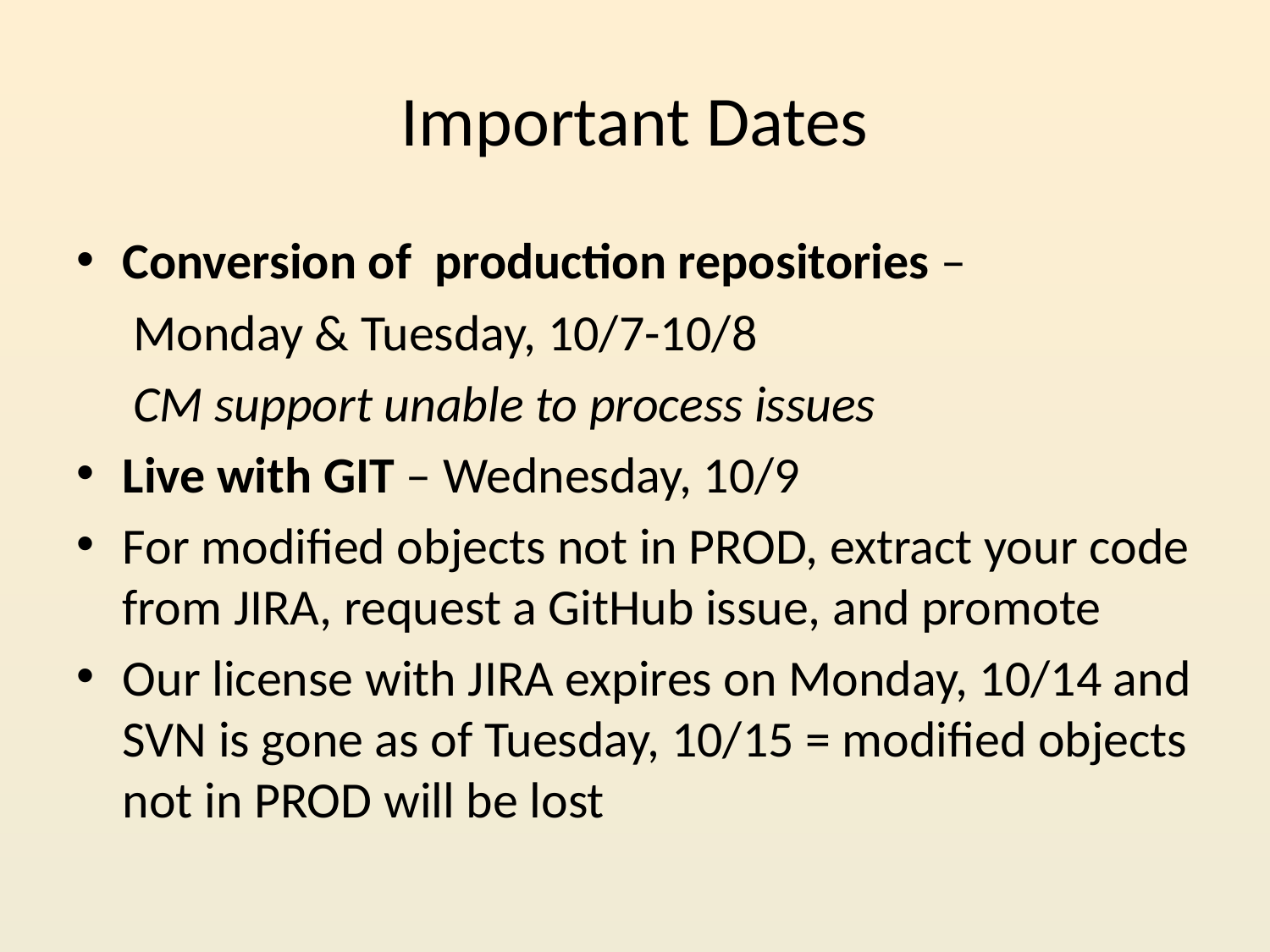

# Important Dates
Conversion of  production repositories –
     Monday & Tuesday, 10/7-10/8
     CM support unable to process issues
Live with GIT – Wednesday, 10/9
For modified objects not in PROD, extract your code from JIRA, request a GitHub issue, and promote
Our license with JIRA expires on Monday, 10/14 and SVN is gone as of Tuesday, 10/15 = modified objects not in PROD will be lost